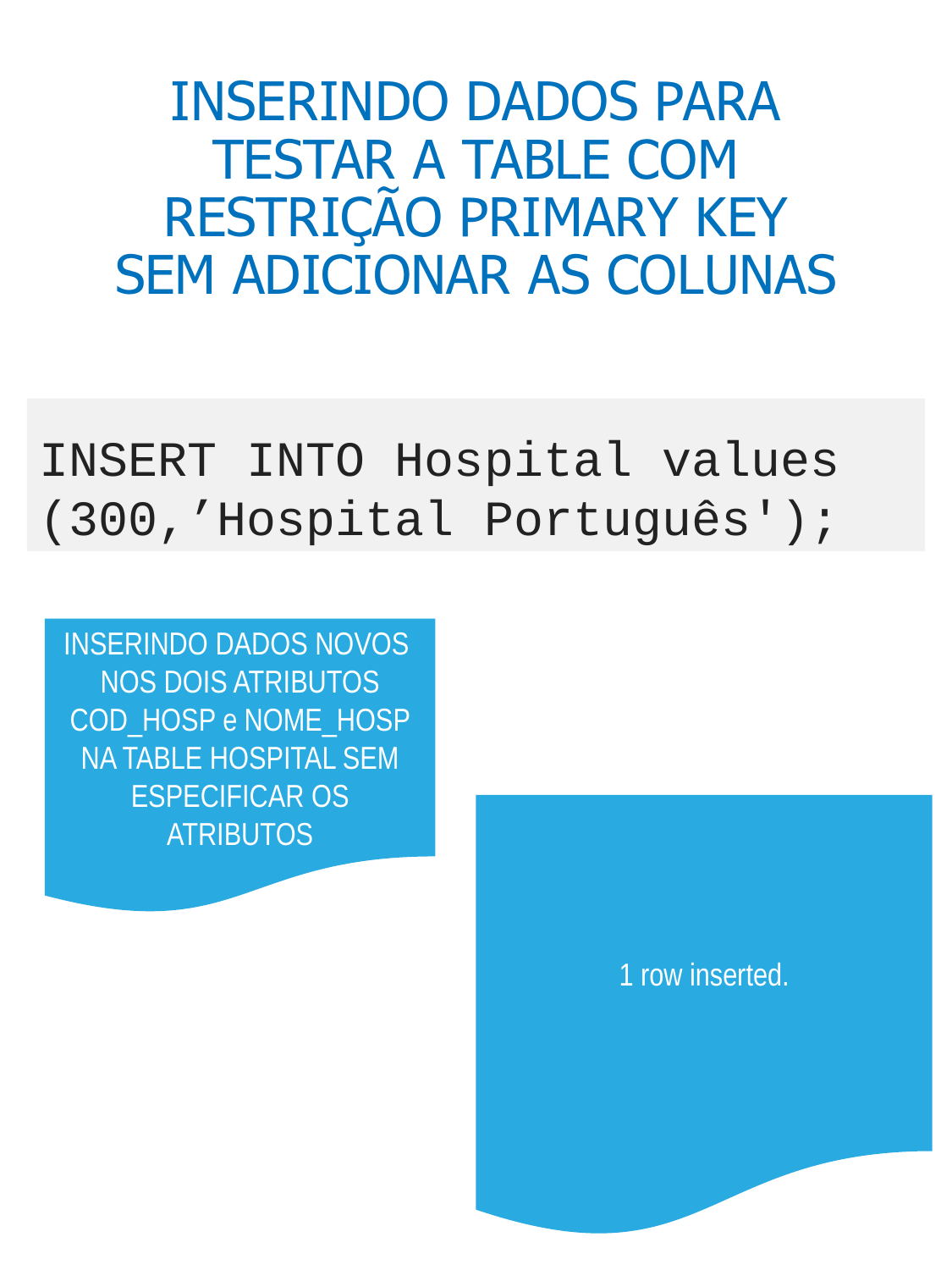

# INSERINDO DADOS PARA TESTAR A TABLE COM RESTRIÇÃO PRIMARY KEY SEM ADICIONAR AS COLUNAS
INSERT INTO Hospital values (300,’Hospital Português');
INSERINDO DADOS NOVOS  NOS DOIS ATRIBUTOS COD_HOSP e NOME_HOSP NA TABLE HOSPITAL SEM ESPECIFICAR OS ATRIBUTOS
1 row inserted.